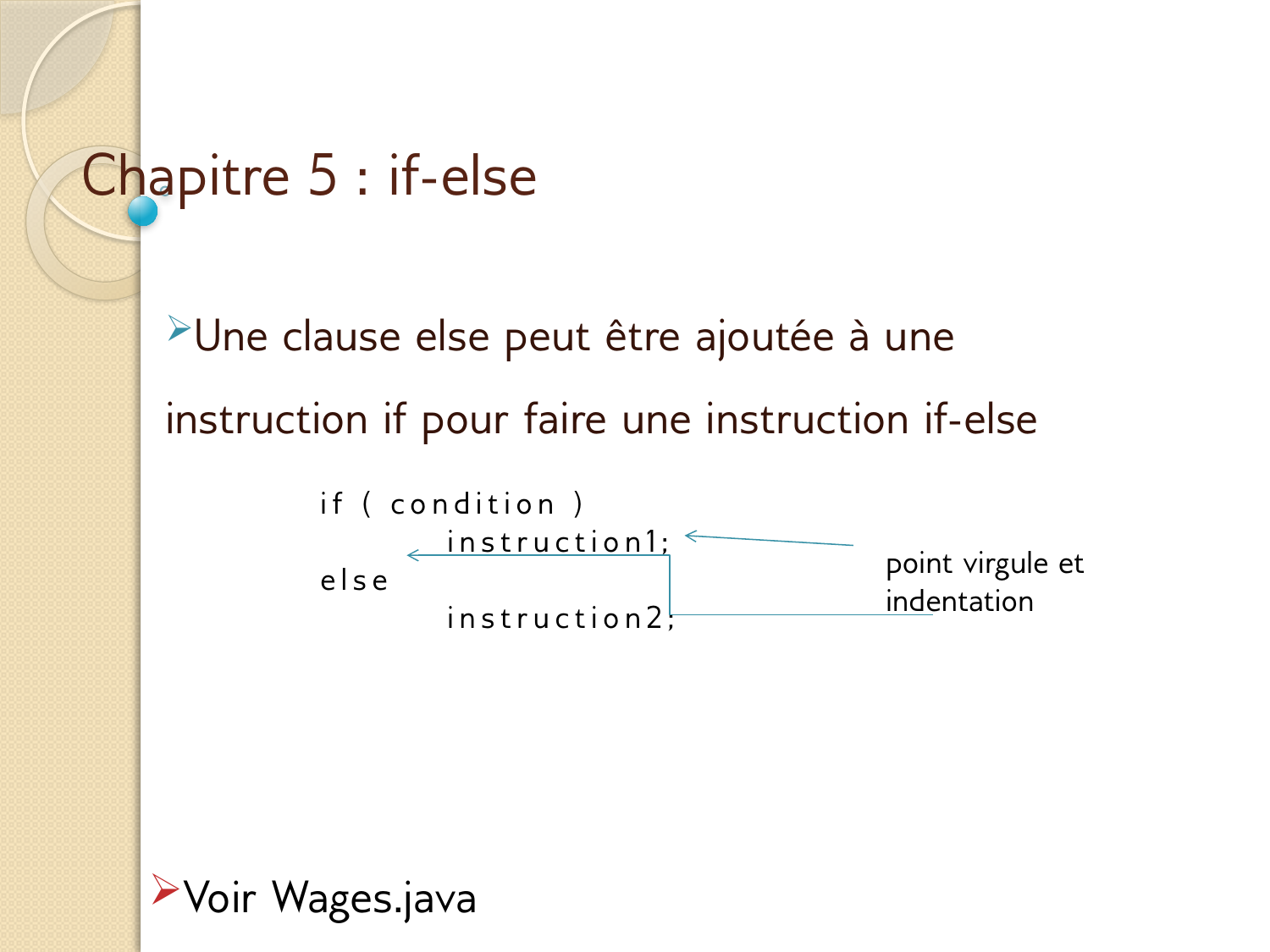

la condition doit pouvoir être évaluée à true ou false
corps de la méthode
# Chapitre 5 : if-else

Une clause else peut être ajoutée à une instruction if pour faire une instruction if-else
if ( condition )
	instruction1;
else
	instruction2;
point virgule et indentation

Voir Wages.java